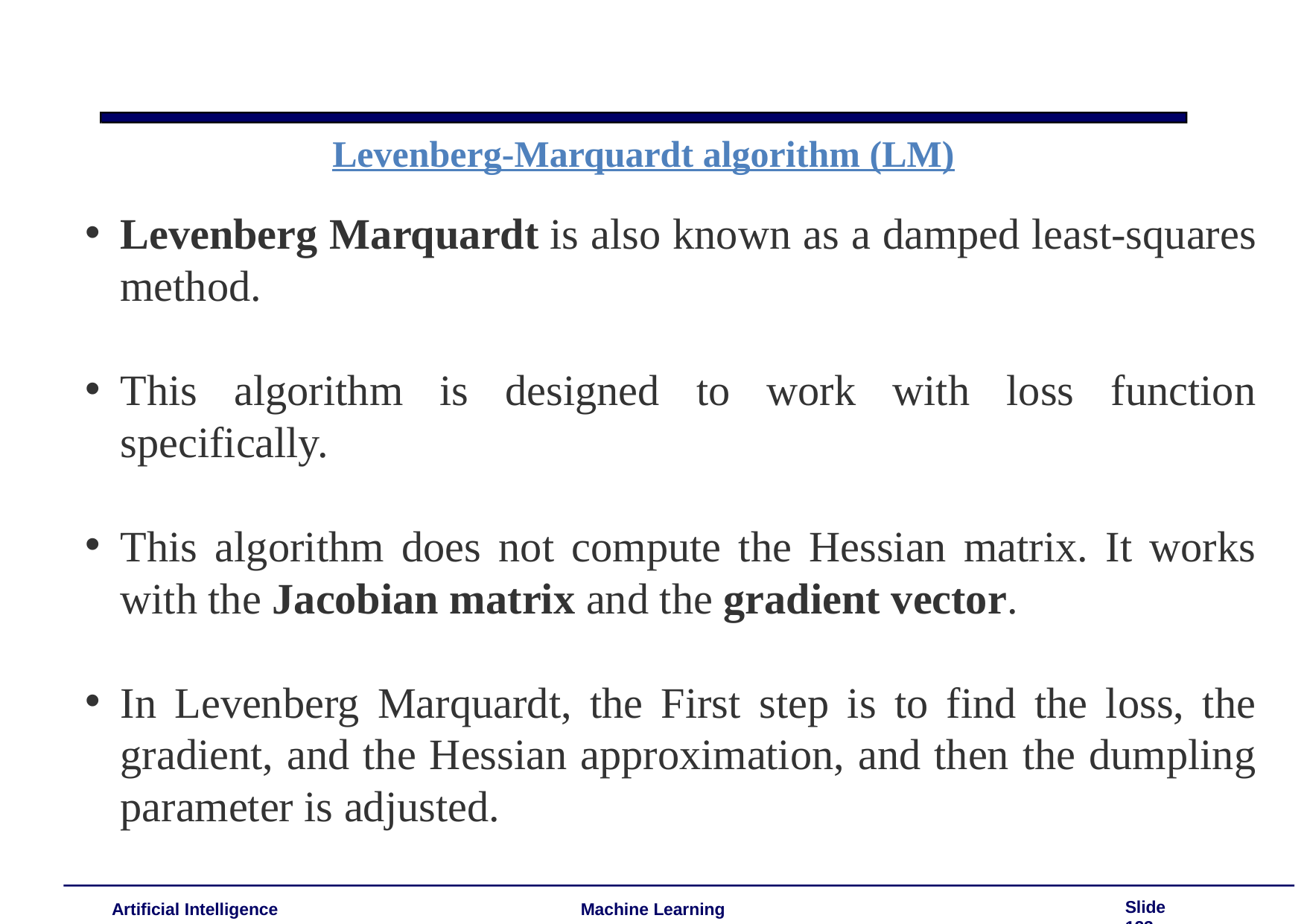

Levenberg-Marquardt algorithm (LM)
Levenberg Marquardt is also known as a damped least-squares method.

This algorithm is designed to work with loss function specifically.

This algorithm does not compute the Hessian matrix. It works with the Jacobian matrix and the gradient vector.

In Levenberg Marquardt, the First step is to find the loss, the gradient, and the Hessian approximation, and then the dumpling parameter is adjusted.

Slide 123
Artificial Intelligence
Machine Learning